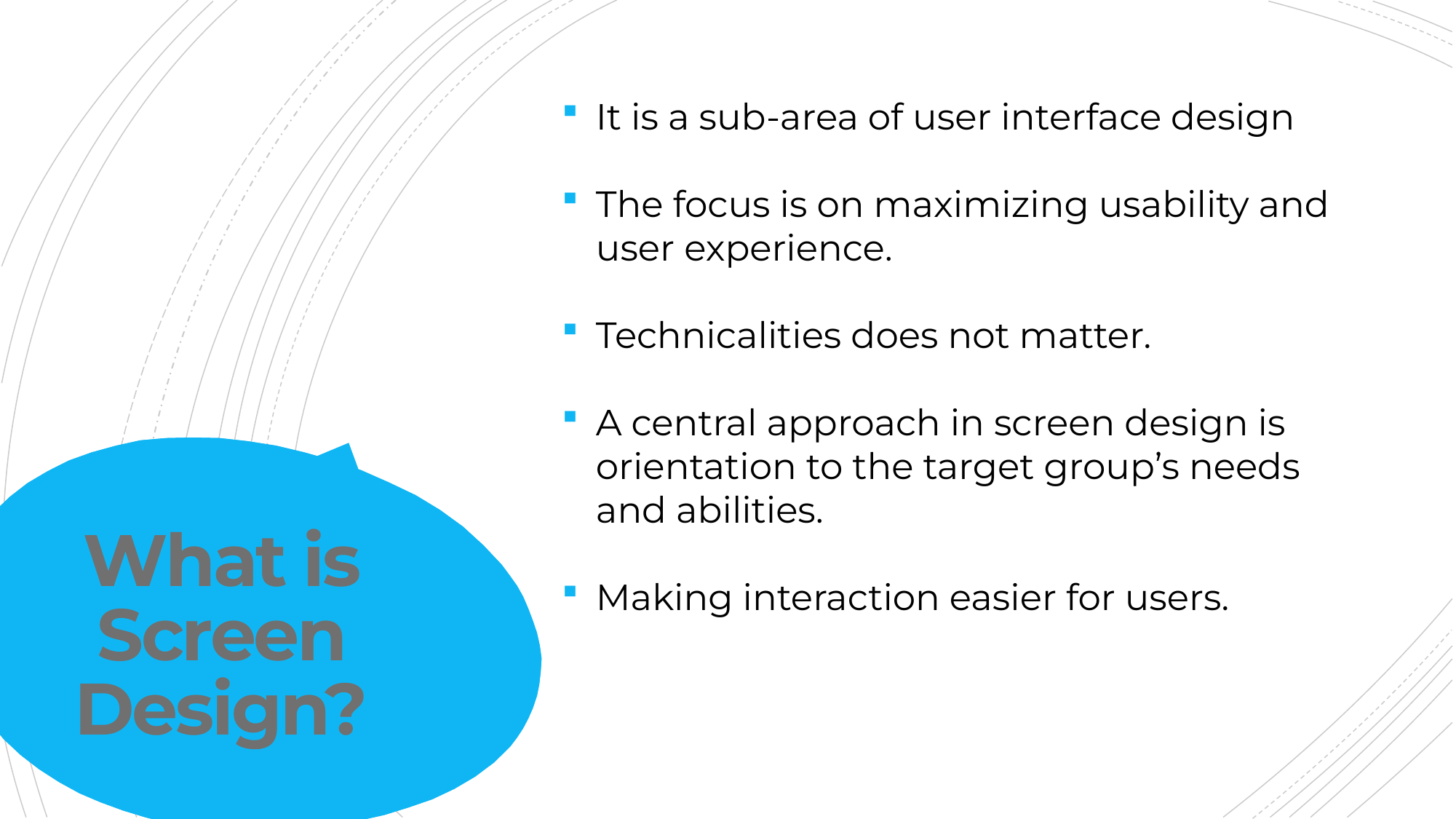

It is a sub-area of user interface design

The focus is on maximizing usability and user experience.

Technicalities does not matter.

A central approach in screen design is orientation to the target group’s needs and abilities.

Making interaction easier for users.

# What is Screen Design?